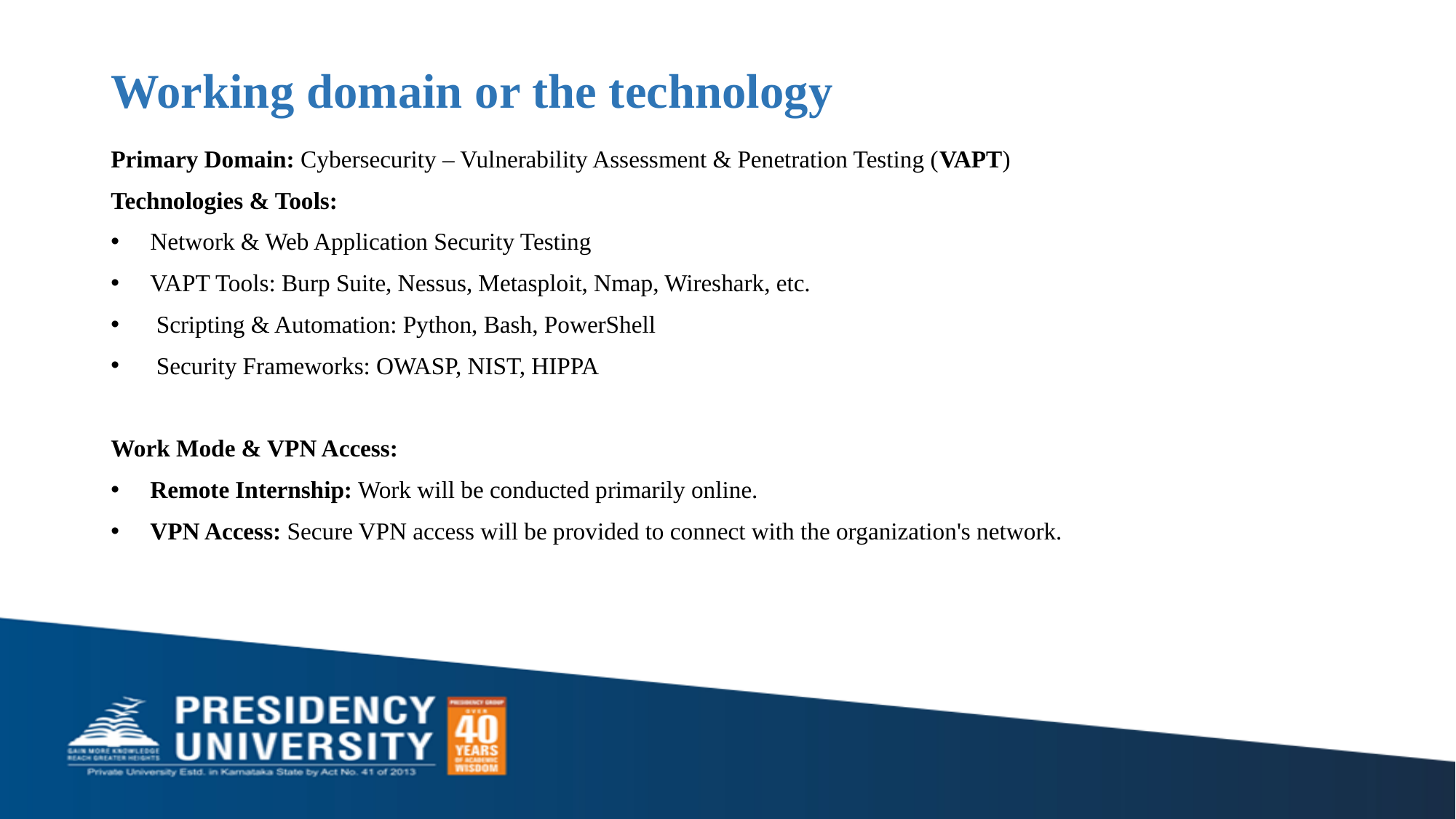

# Working domain or the technology
Primary Domain: Cybersecurity – Vulnerability Assessment & Penetration Testing (VAPT)
Technologies & Tools:
  Network & Web Application Security Testing
  VAPT Tools: Burp Suite, Nessus, Metasploit, Nmap, Wireshark, etc.
   Scripting & Automation: Python, Bash, PowerShell
   Security Frameworks: OWASP, NIST, HIPPA

Work Mode & VPN Access:
  Remote Internship: Work will be conducted primarily online.
  VPN Access: Secure VPN access will be provided to connect with the organization's network.
5